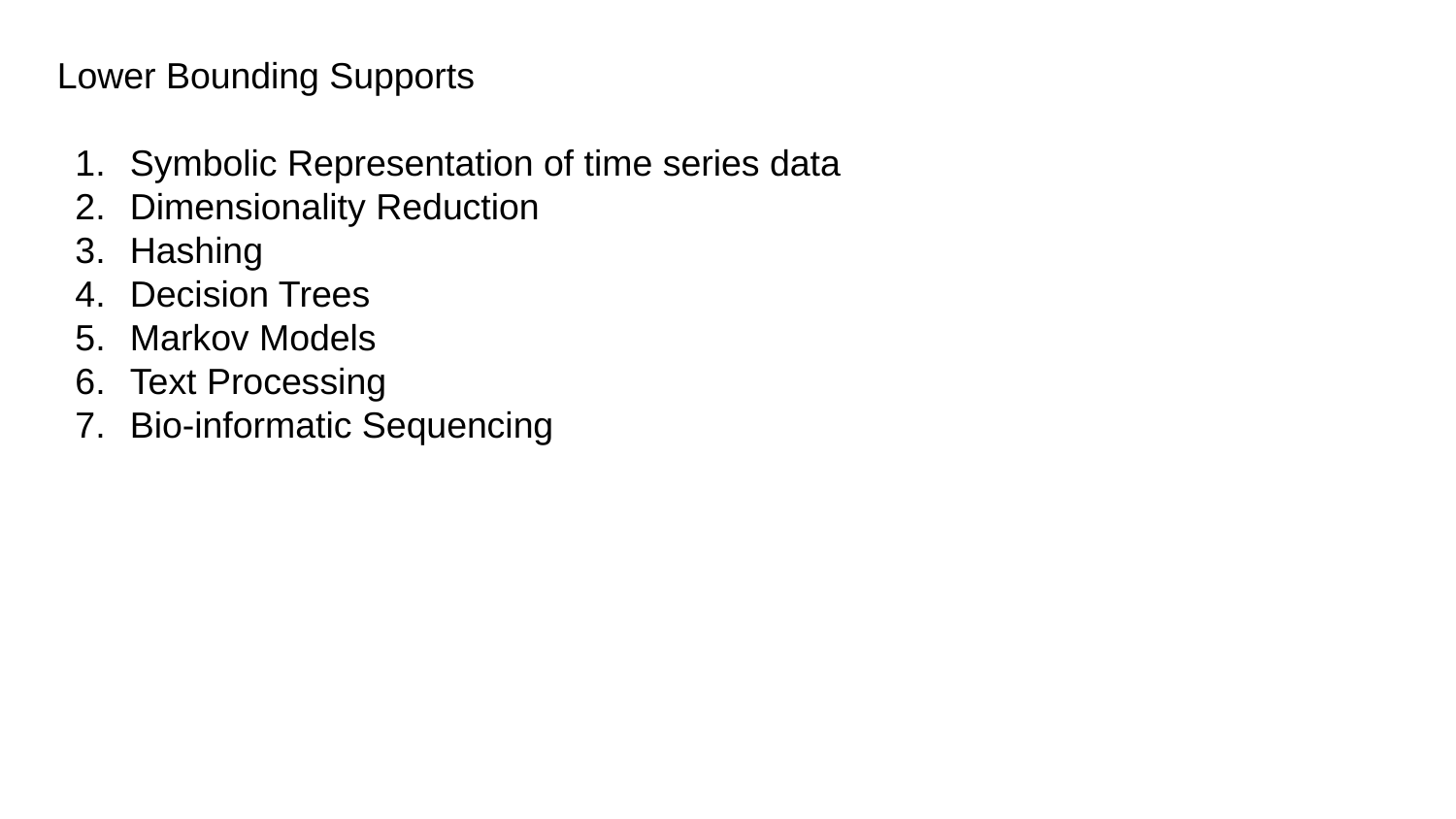

Lower Bounding Supports

Symbolic Representation of time series data
Dimensionality Reduction
Hashing
Decision Trees
Markov Models
Text Processing
Bio-informatic Sequencing